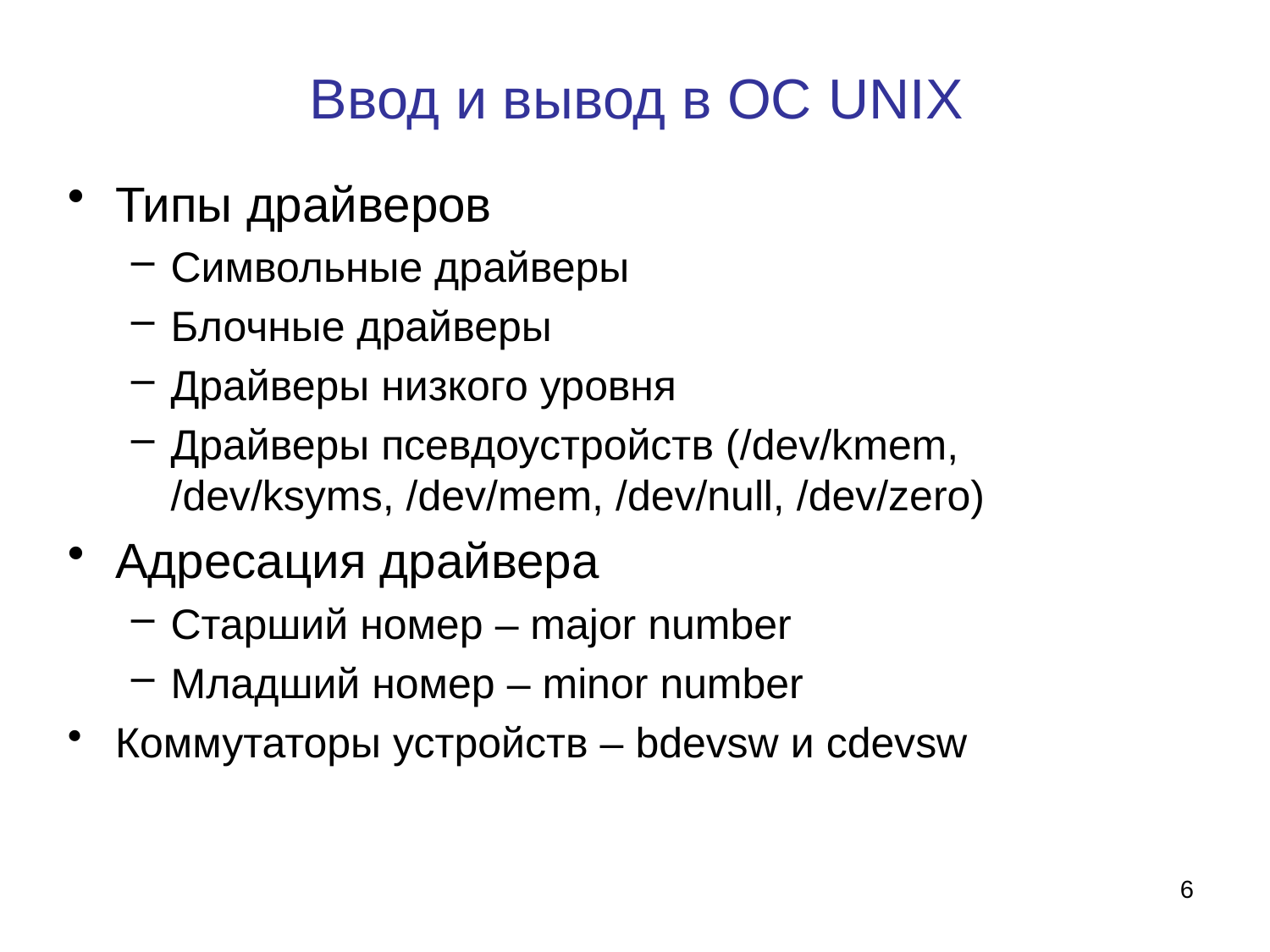

# Ввод и вывод в ОС UNIX
Типы драйверов
Символьные драйверы
Блочные драйверы
Драйверы низкого уровня
Драйверы псевдоустройств (/dev/kmem, /dev/ksyms, /dev/mem, /dev/null, /dev/zero)
Адресация драйвера
Старший номер – major number
Младший номер – minor number
Коммутаторы устройств – bdevsw и cdevsw
6